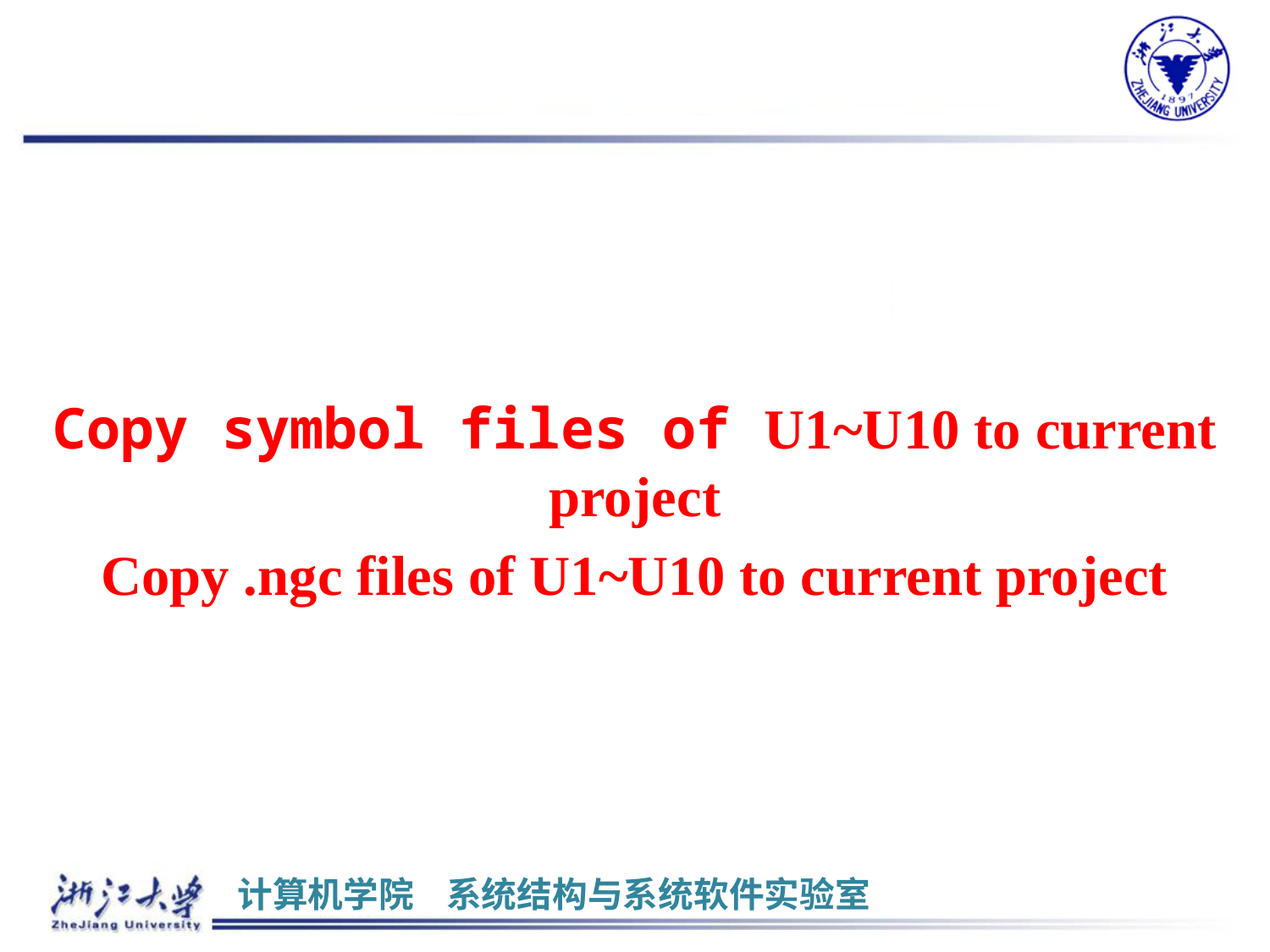

#
Copy symbol files of U1~U10 to current project
Copy .ngc files of U1~U10 to current project